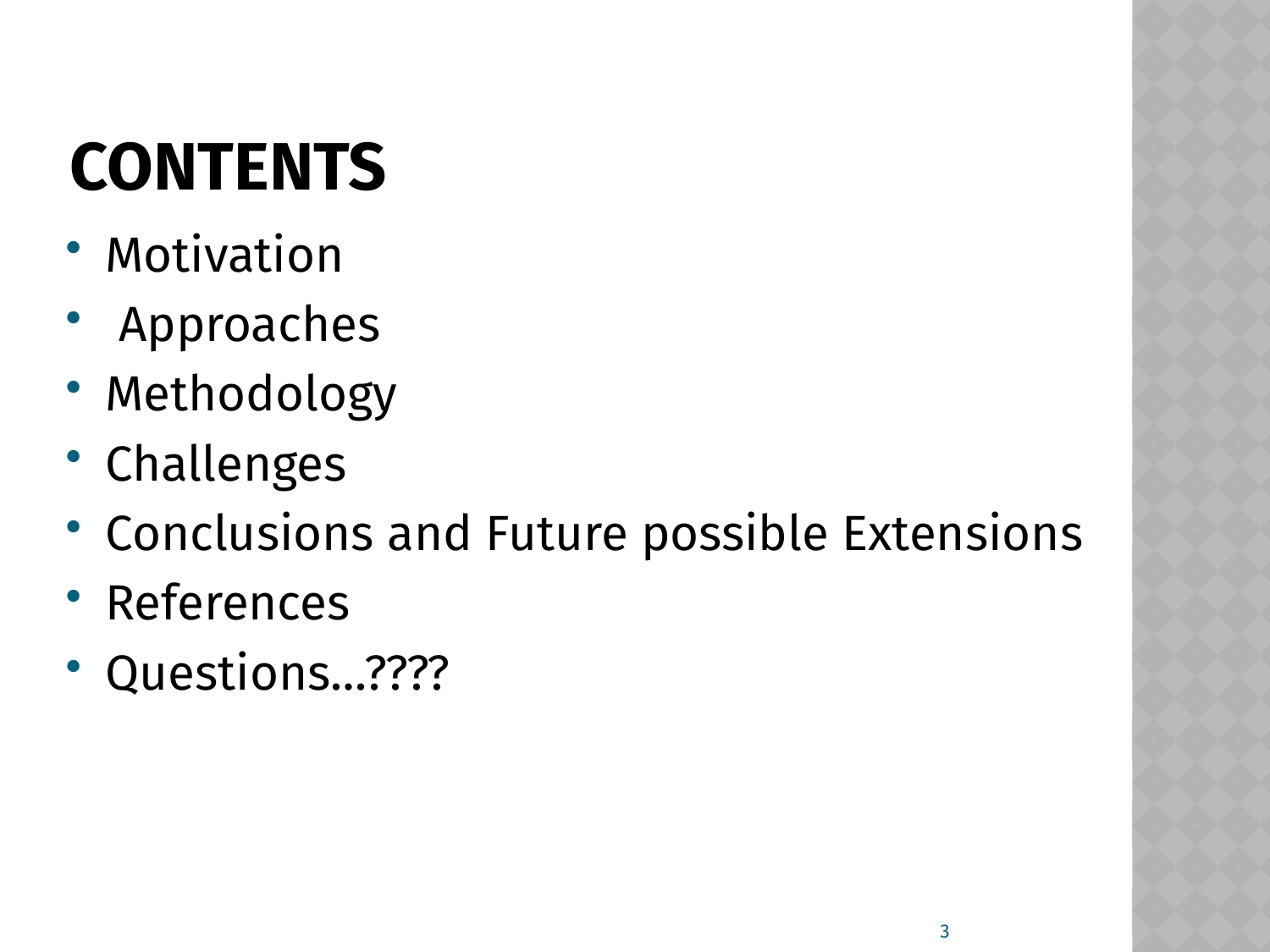

# Contents
Motivation
 Approaches
Methodology
Challenges
Conclusions and Future possible Extensions
References
Questions…????

3